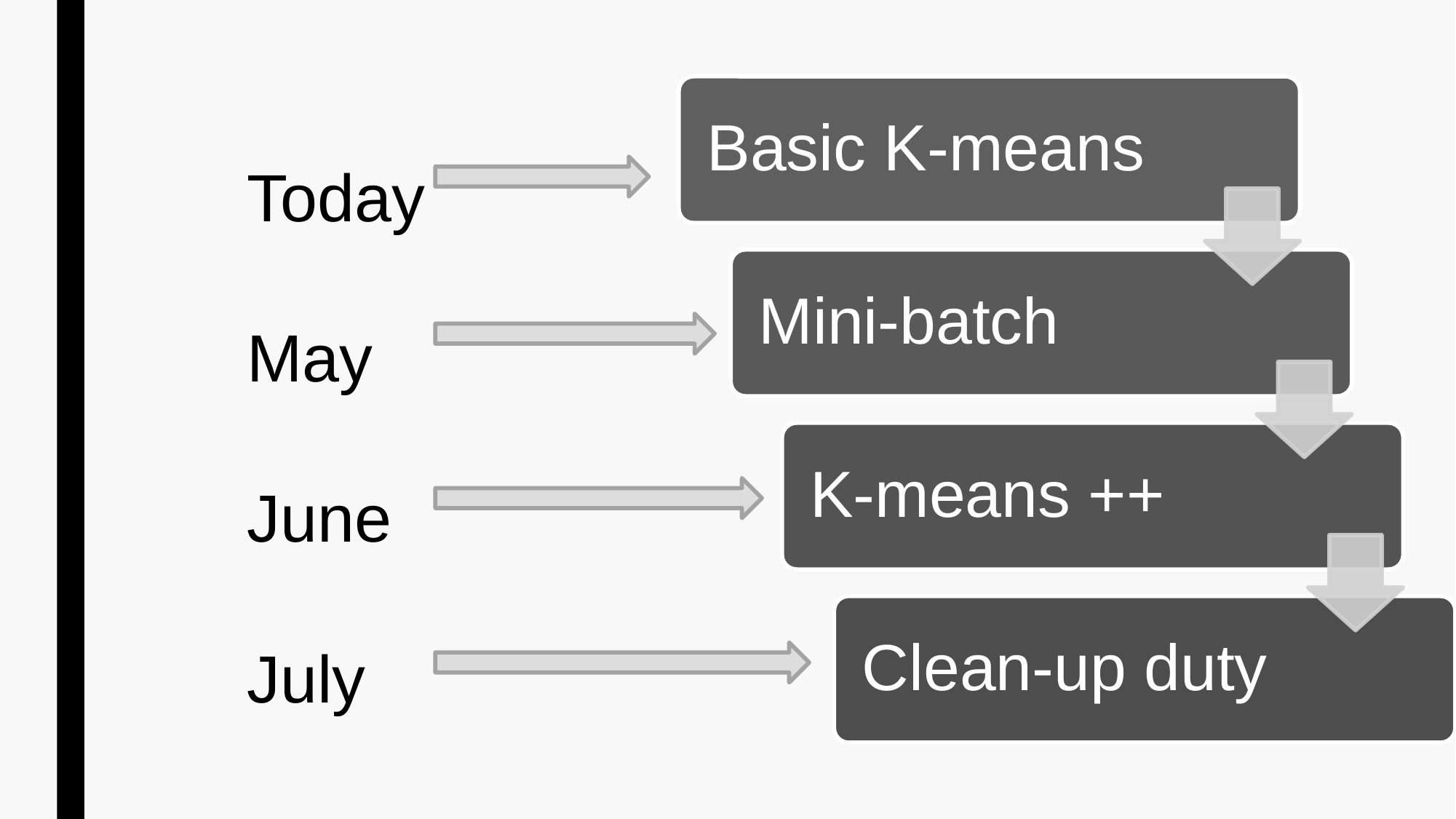

# Today May June July
Basic K-means
Mini-batch
K-means ++
Clean-up duty